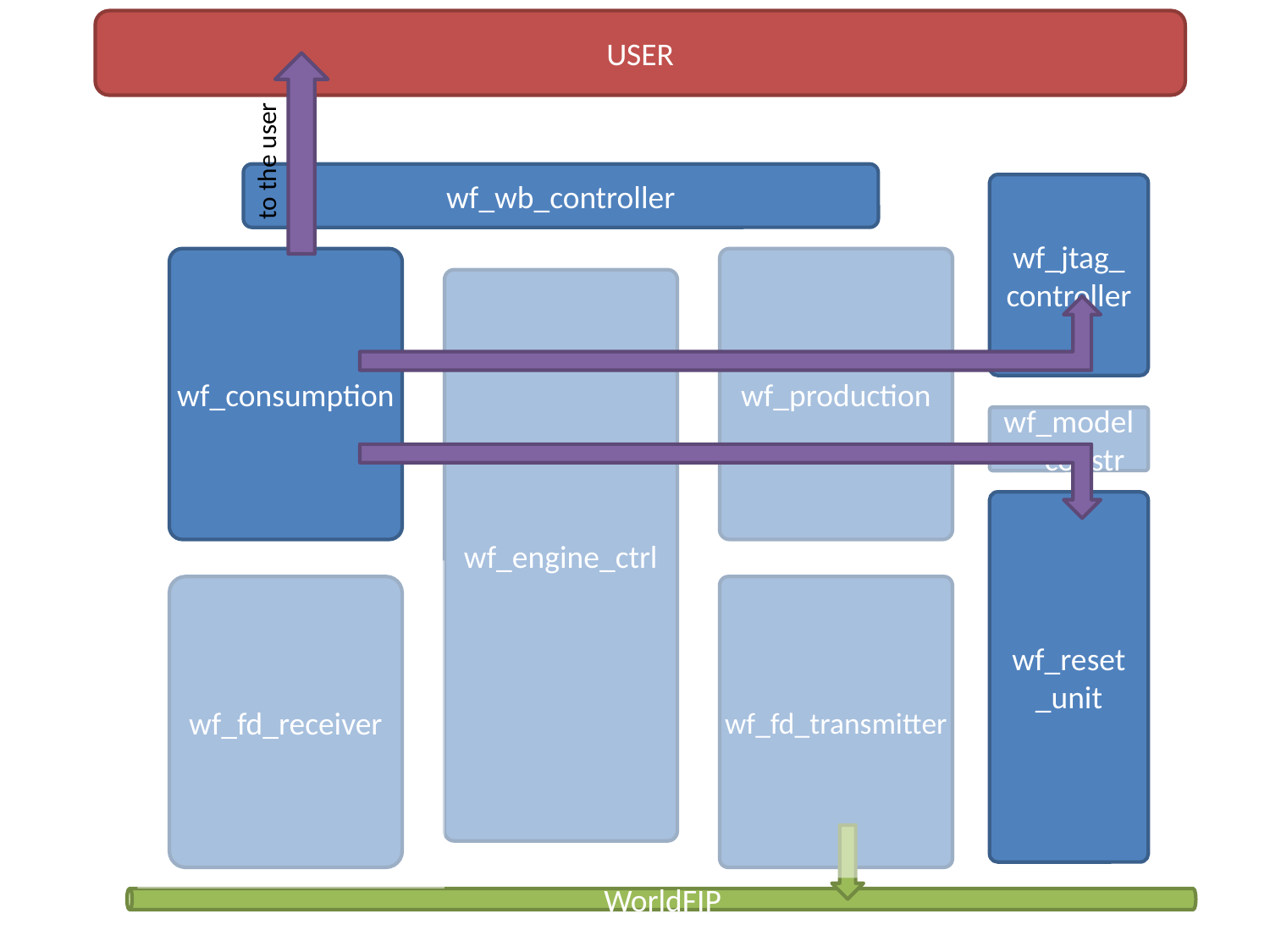

USER

to the user
wf_wb_controller
wf_jtag_ controller

wf_consumption
wf_production
wf_engine_ctrl

WorldFIP

wf_model__constr

wf_reset_unit

wf_fd_receiver
wf_fd_transmitter